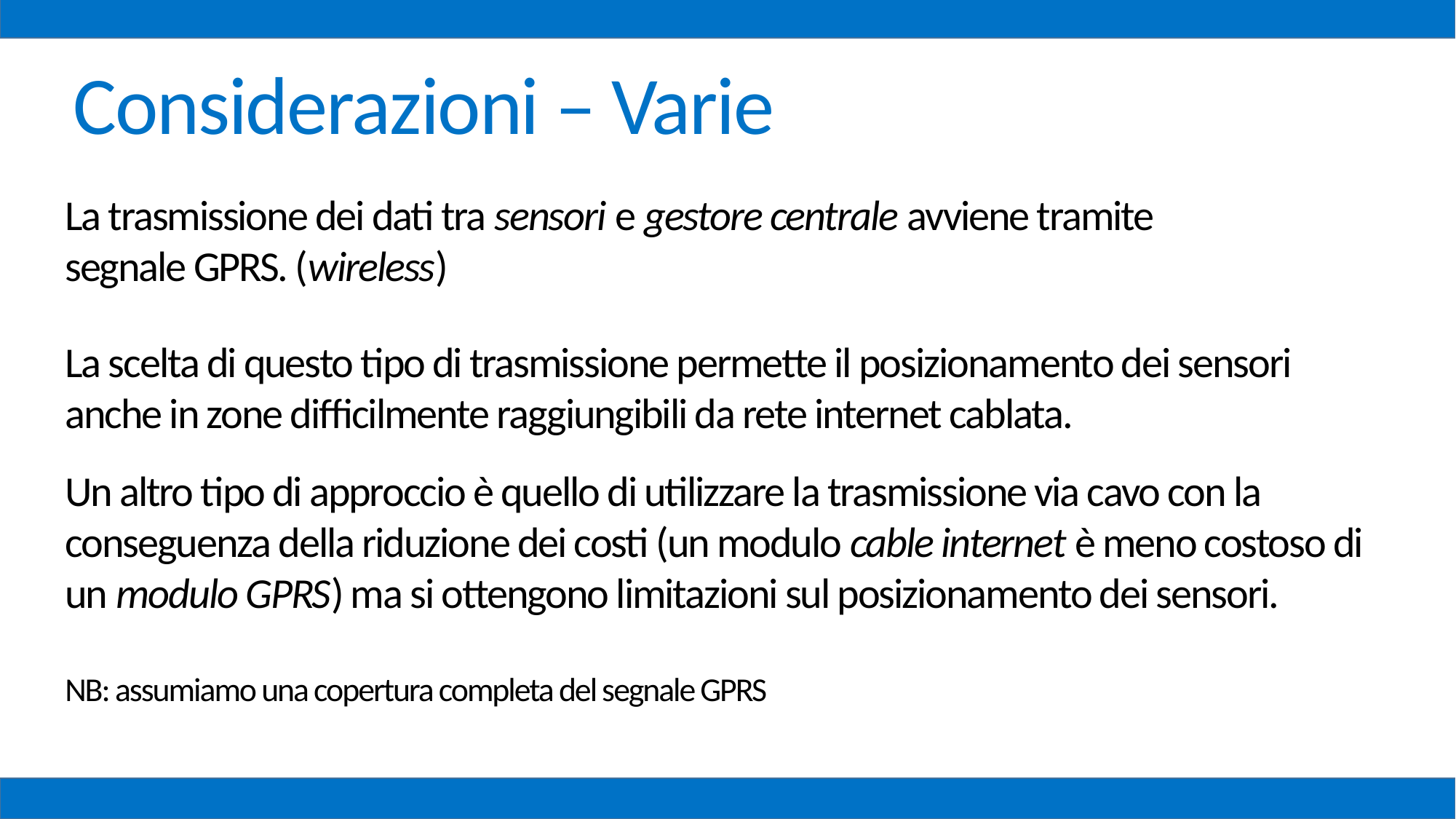

Considerazioni – Varie

La trasmissione dei dati tra sensori e gestore centrale avviene tramite
segnale GPRS. (wireless)

La scelta di questo tipo di trasmissione permette il posizionamento dei sensori anche in zone difficilmente raggiungibili da rete internet cablata.

Un altro tipo di approccio è quello di utilizzare la trasmissione via cavo con la conseguenza della riduzione dei costi (un modulo cable internet è meno costoso di un modulo GPRS) ma si ottengono limitazioni sul posizionamento dei sensori.

NB: assumiamo una copertura completa del segnale GPRS